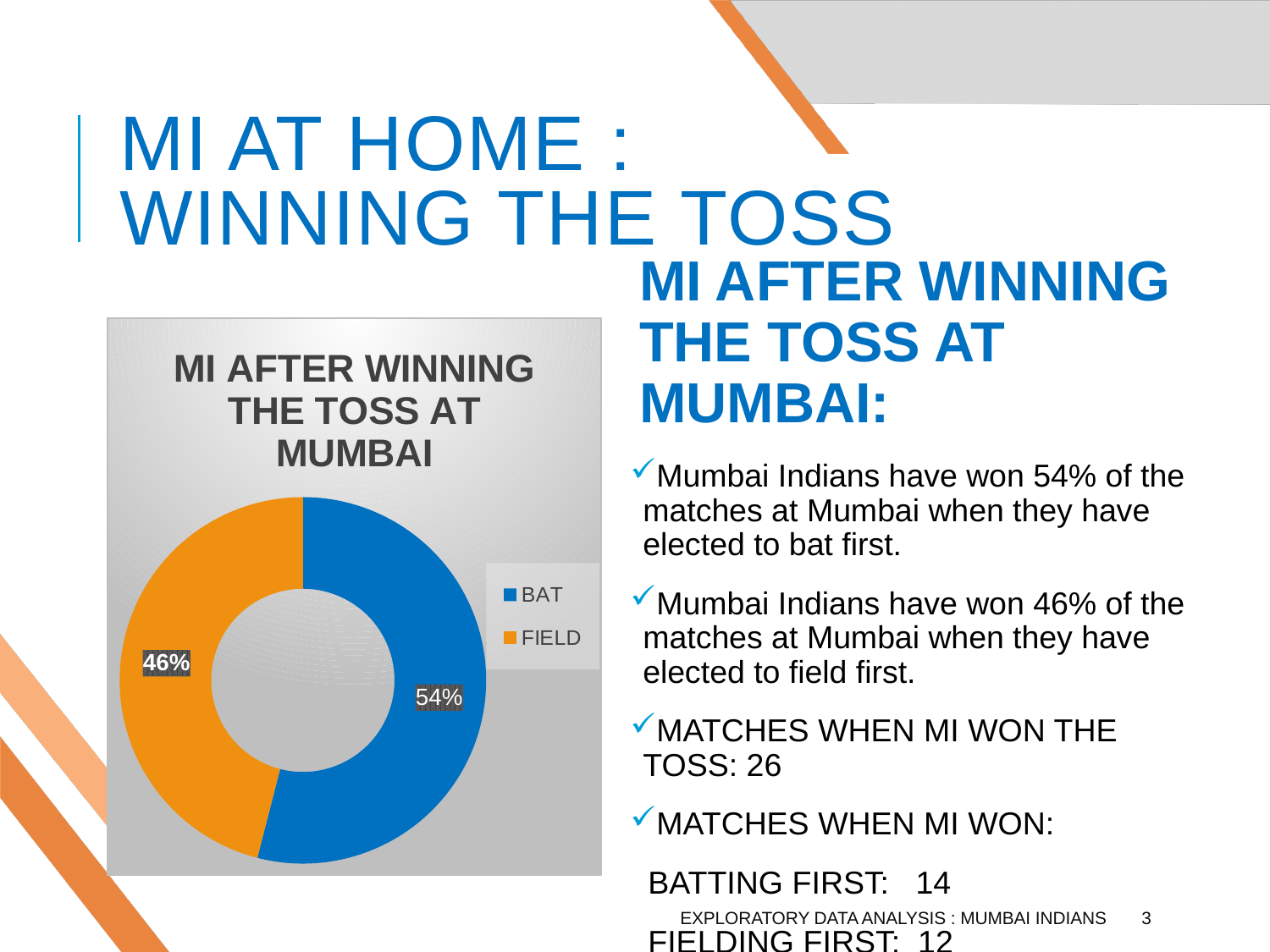

# MI AT HOME : WINNING THE TOSS
MI AFTER WINNING THE TOSS AT MUMBAI:
Mumbai Indians have won 54% of the matches at Mumbai when they have elected to bat first.
Mumbai Indians have won 46% of the matches at Mumbai when they have elected to field first.
MATCHES WHEN MI WON THE TOSS: 26
MATCHES WHEN MI WON:
  BATTING FIRST:   14
  FIELDING FIRST:  12

### Chart:

| Category | MI AFTER WINNING THE TOSS AT MUMBAI |
|---|---|
| BAT | 54.0 |
| FIELD | 46.0 |
EXPLORATORY DATA ANALYSIS : MUMBAI INDIANS
3